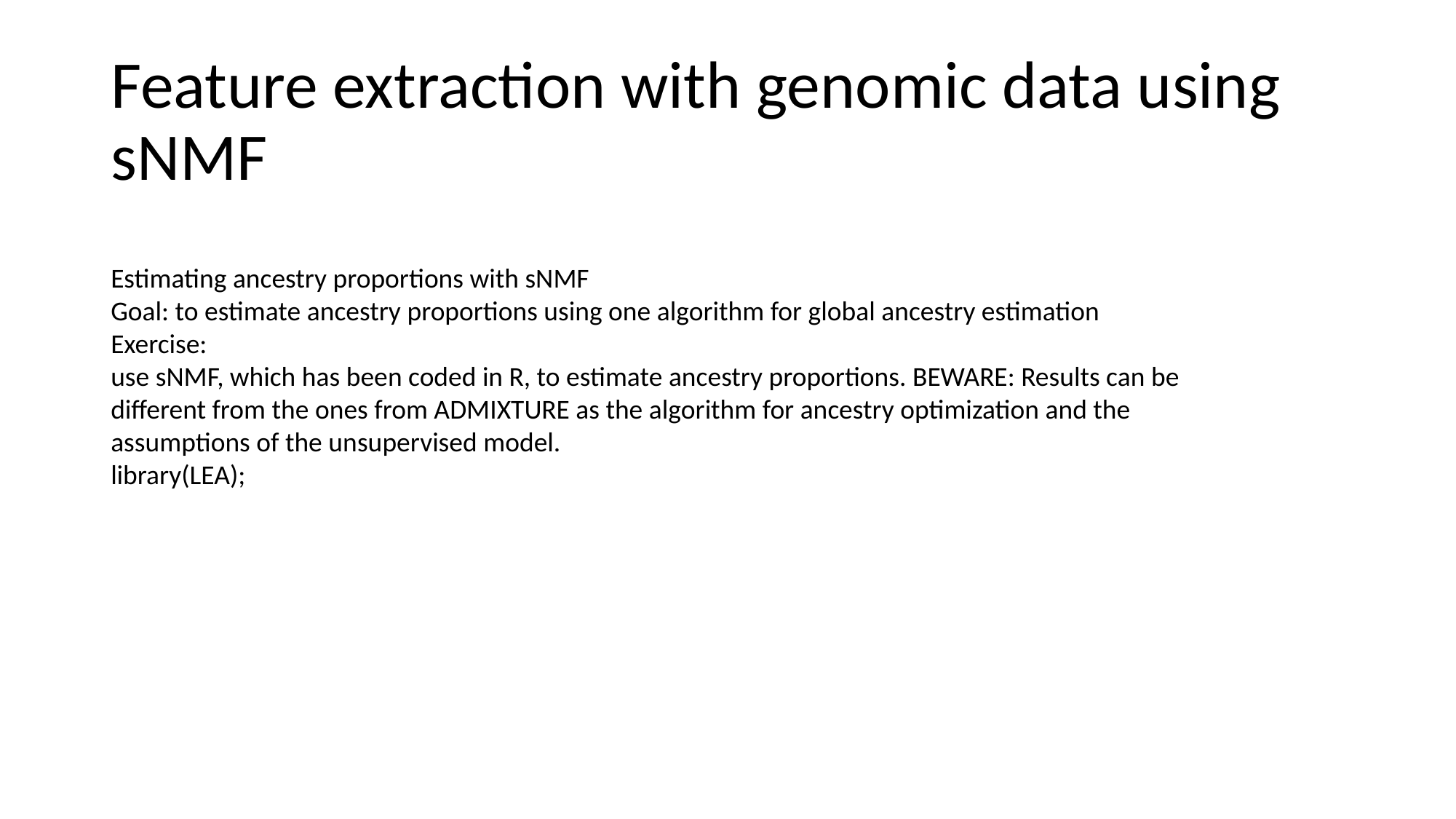

# Feature extraction with genomic data using sNMF
Estimating ancestry proportions with sNMF
Goal: to estimate ancestry proportions using one algorithm for global ancestry estimation
Exercise:
use sNMF, which has been coded in R, to estimate ancestry proportions. BEWARE: Results can be different from the ones from ADMIXTURE as the algorithm for ancestry optimization and the assumptions of the unsupervised model.
library(LEA);